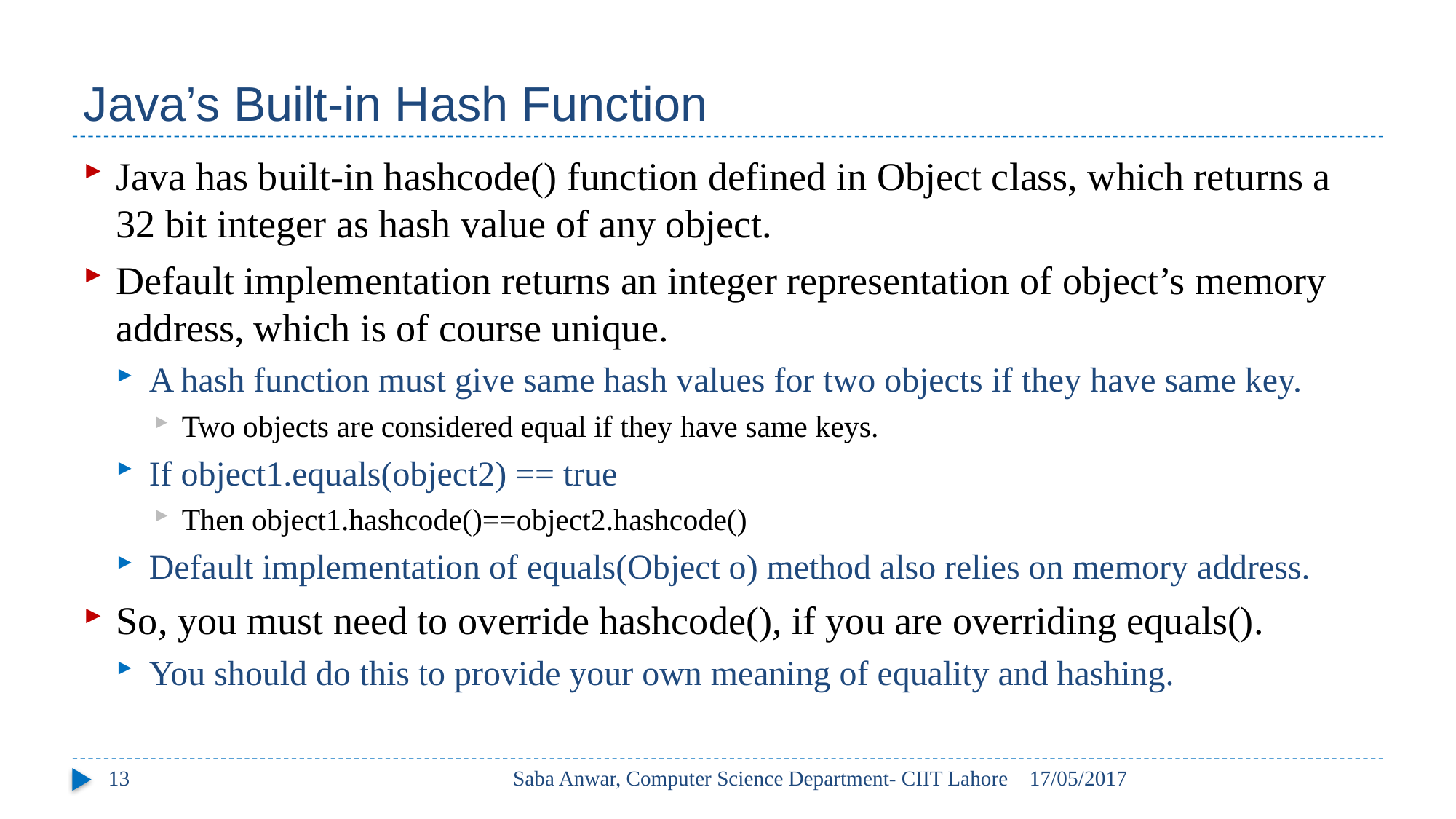

# Java’s Built-in Hash Function
Java has built-in hashcode() function defined in Object class, which returns a 32 bit integer as hash value of any object.
Default implementation returns an integer representation of object’s memory address, which is of course unique.
A hash function must give same hash values for two objects if they have same key.
Two objects are considered equal if they have same keys.
If object1.equals(object2) == true
Then object1.hashcode()==object2.hashcode()
Default implementation of equals(Object o) method also relies on memory address.
So, you must need to override hashcode(), if you are overriding equals().
You should do this to provide your own meaning of equality and hashing.
13
Saba Anwar, Computer Science Department- CIIT Lahore
17/05/2017